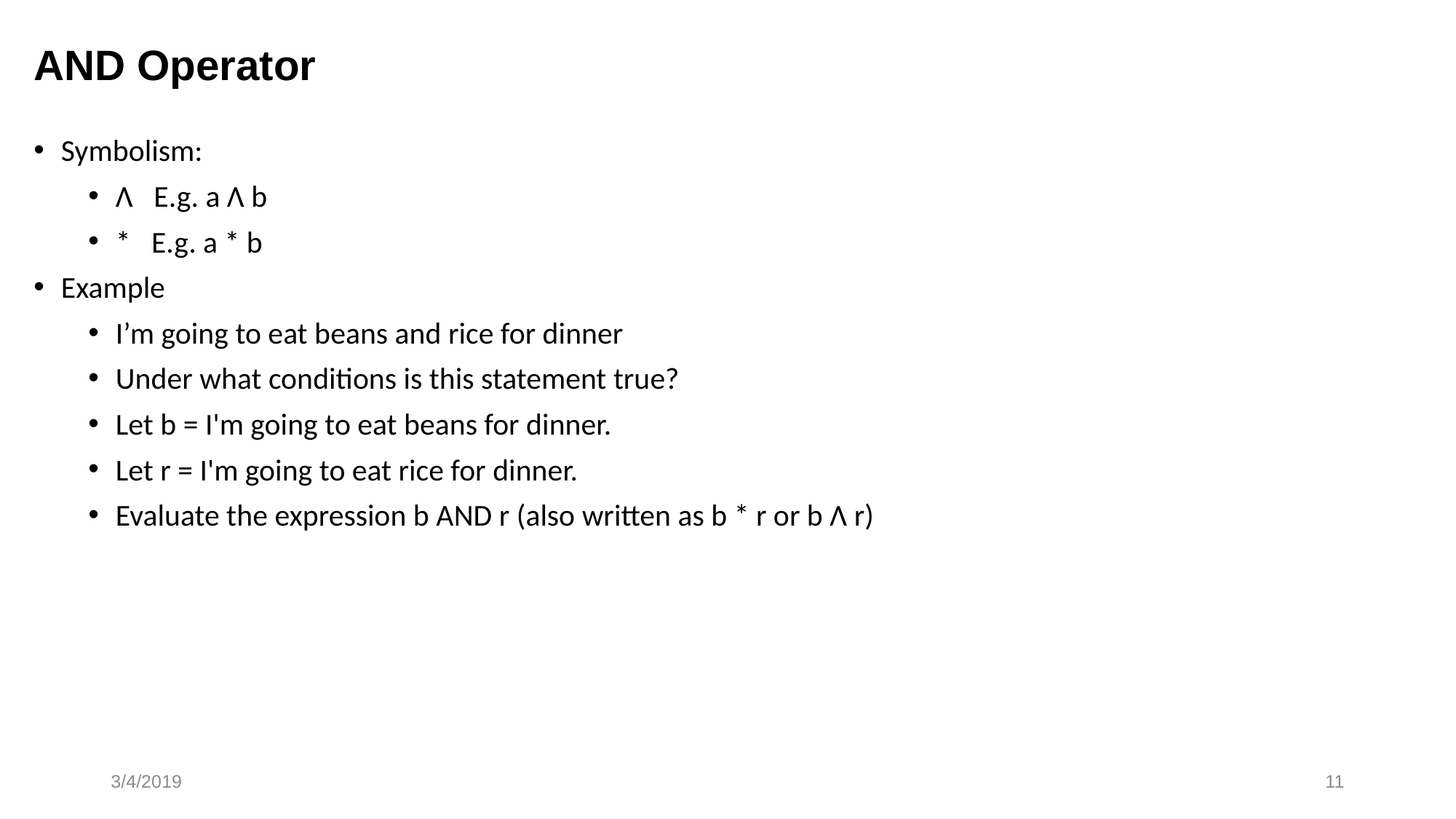

# AND Operator
Symbolism:
Λ   E.g. a Λ b
*   E.g. a * b
Example
I’m going to eat beans and rice for dinner
Under what conditions is this statement true?
Let b = I'm going to eat beans for dinner.
Let r = I'm going to eat rice for dinner.
Evaluate the expression b AND r (also written as b * r or b Λ r)

3/4/2019

11